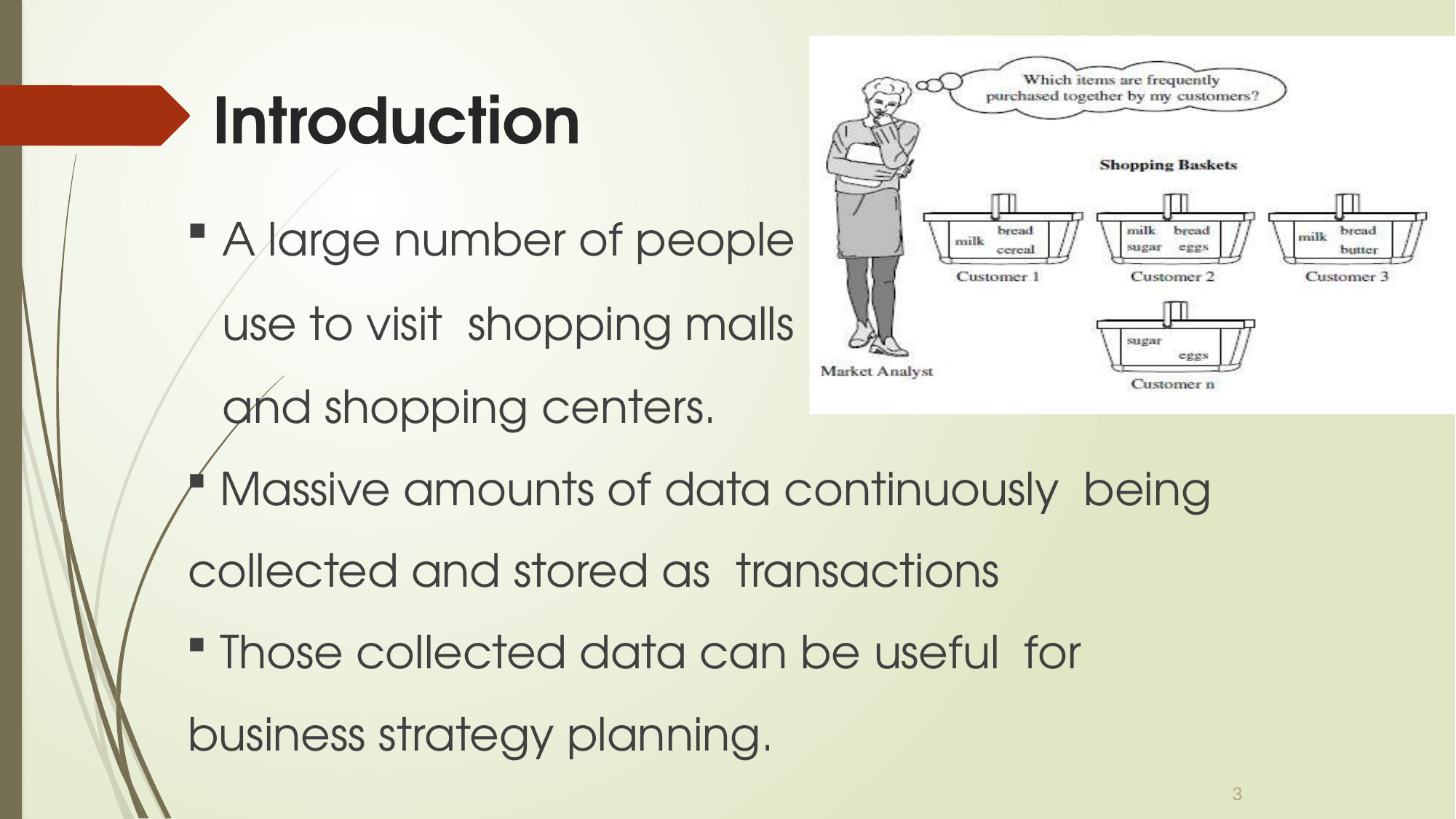

# Introduction
 A large number of people
	use to visit  shopping malls
	and shopping centers.
 Massive amounts of data continuously  being 	collected and stored as  transactions
 Those collected data can be useful  for 	business strategy planning.
3